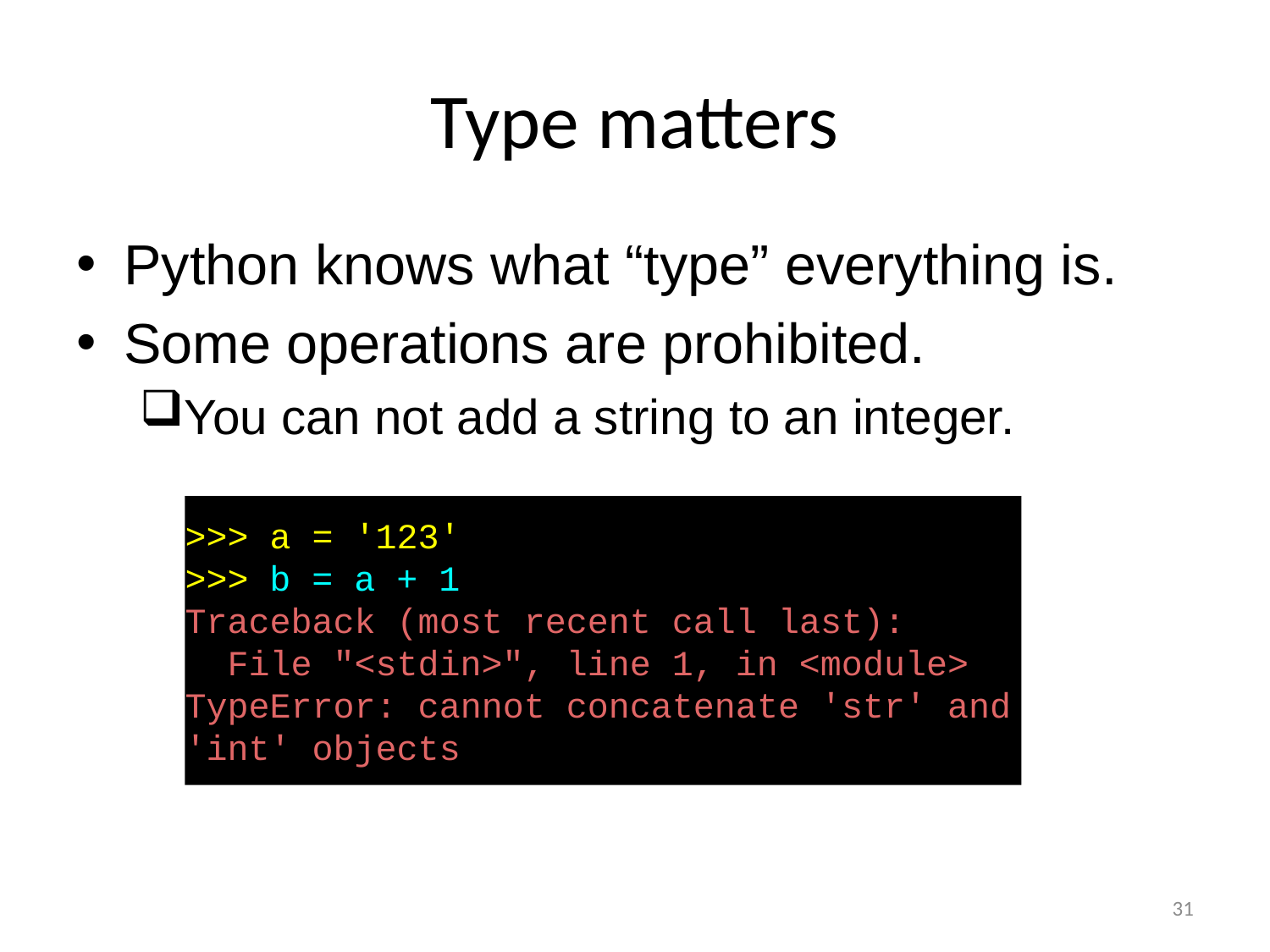

# Type matters
Python knows what “type” everything is.
Some operations are prohibited.
You can not add a string to an integer.

>>> a = '123'
>>> b = a + 1
Traceback (most recent call last):
  File "<stdin>", line 1, in <module>
TypeError: cannot concatenate 'str' and 'int' objects
31